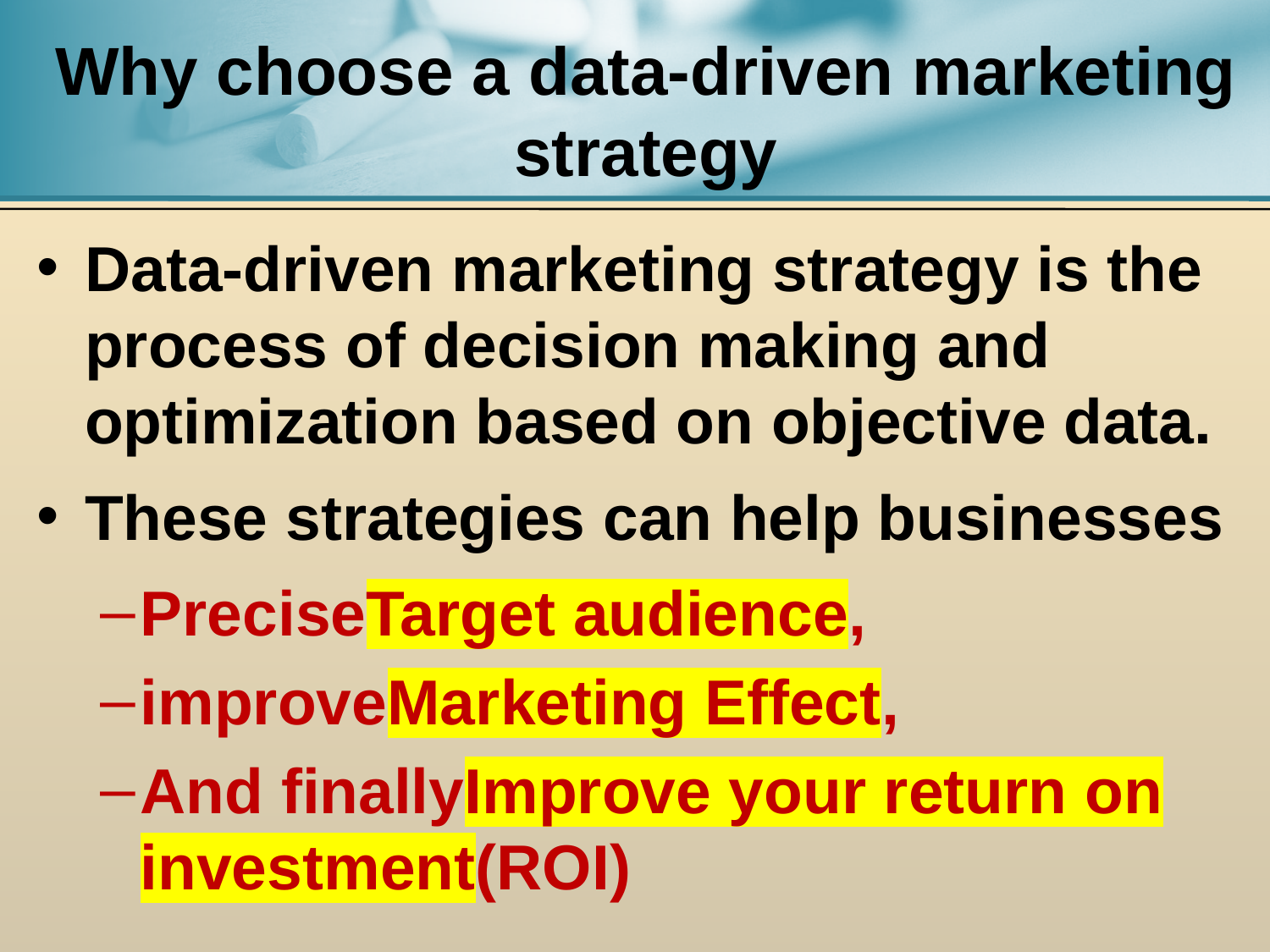

# Why choose a data-driven marketing strategy
Data-driven marketing strategy is the process of decision making and optimization based on objective data.
These strategies can help businesses
PreciseTarget audience,
improveMarketing Effect,
And finallyImprove your return on investment(ROI)